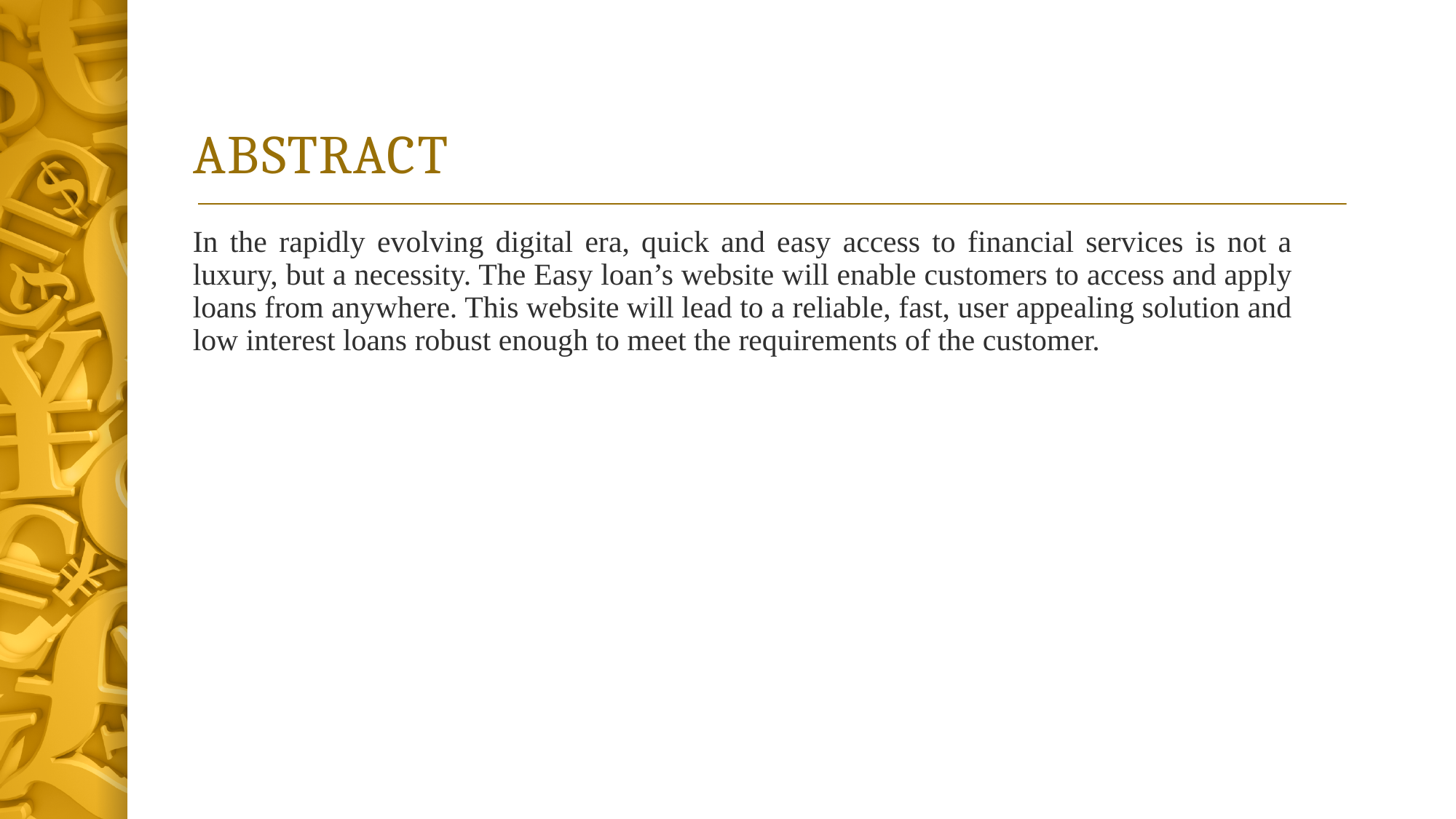

# ABSTRACT
In the rapidly evolving digital era, quick and easy access to financial services is not a luxury, but a necessity. The Easy loan’s website will enable customers to access and apply loans from anywhere. This website will lead to a reliable, fast, user appealing solution and low interest loans robust enough to meet the requirements of the customer.